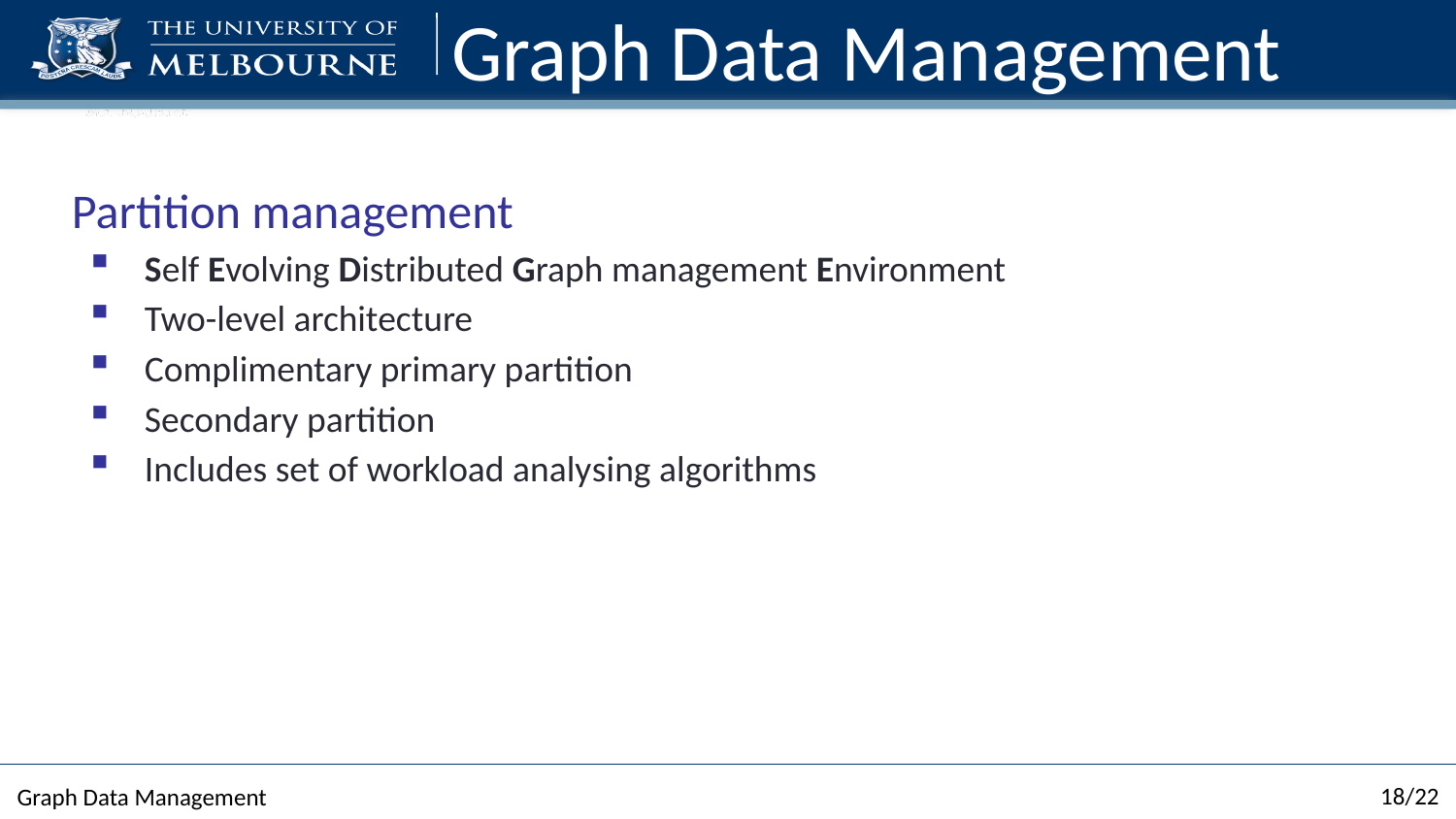

# Graph Data Management
Partition management
Self Evolving Distributed Graph management Environment
Two-level architecture
Complimentary primary partition
Secondary partition
Includes set of workload analysing algorithms
18/22
Graph Data Management